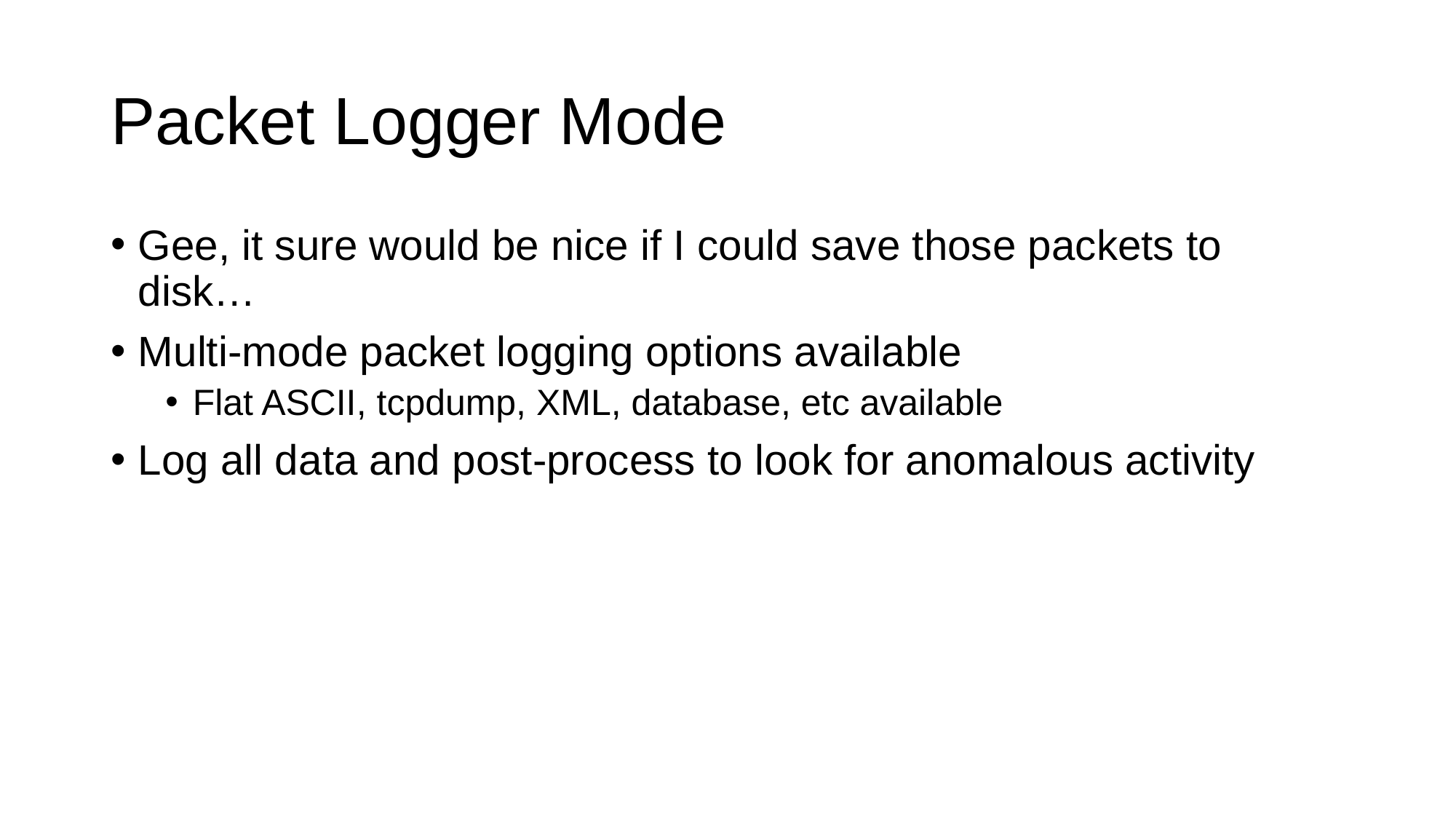

# Packet Logger Mode
Gee, it sure would be nice if I could save those packets to disk…
Multi-mode packet logging options available
Flat ASCII, tcpdump, XML, database, etc available
Log all data and post-process to look for anomalous activity